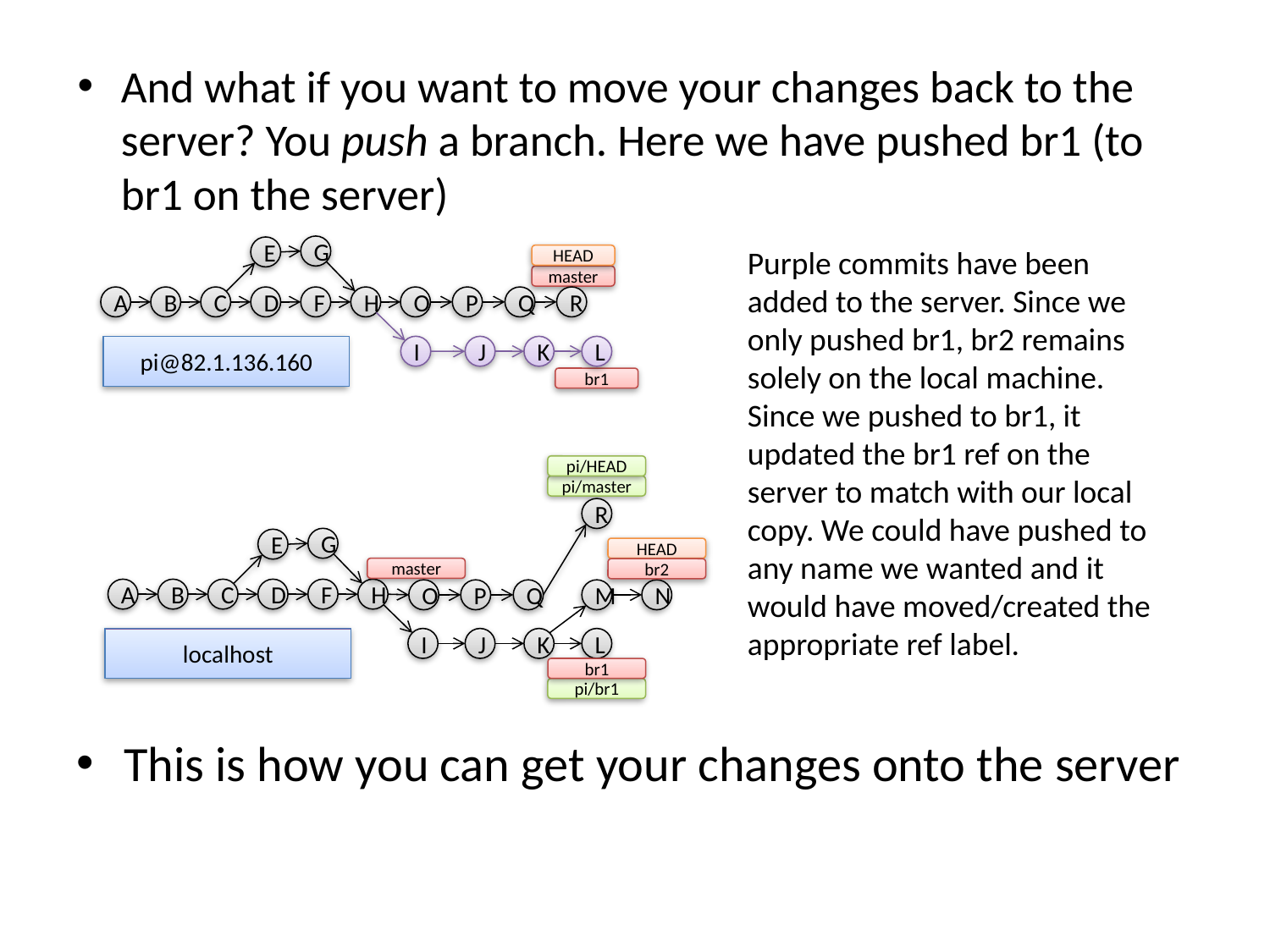

And what if you want to move your changes back to the server? You push a branch. Here we have pushed br1 (to br1 on the server)
G
Purple commits have been added to the server. Since we only pushed br1, br2 remains solely on the local machine. Since we pushed to br1, it updated the br1 ref on the server to match with our local copy. We could have pushed to any name we wanted and it would have moved/created the appropriate ref label.
E
HEAD
master
A
B
C
D
F
H
O
P
Q
R
I
pi@82.1.136.160
J
K
L
br1
pi/HEAD
pi/master
R
G
E
HEAD
master
br2
A
B
C
D
F
H
O
P
Q
M
N
localhost
I
J
K
L
br1
pi/br1
This is how you can get your changes onto the server